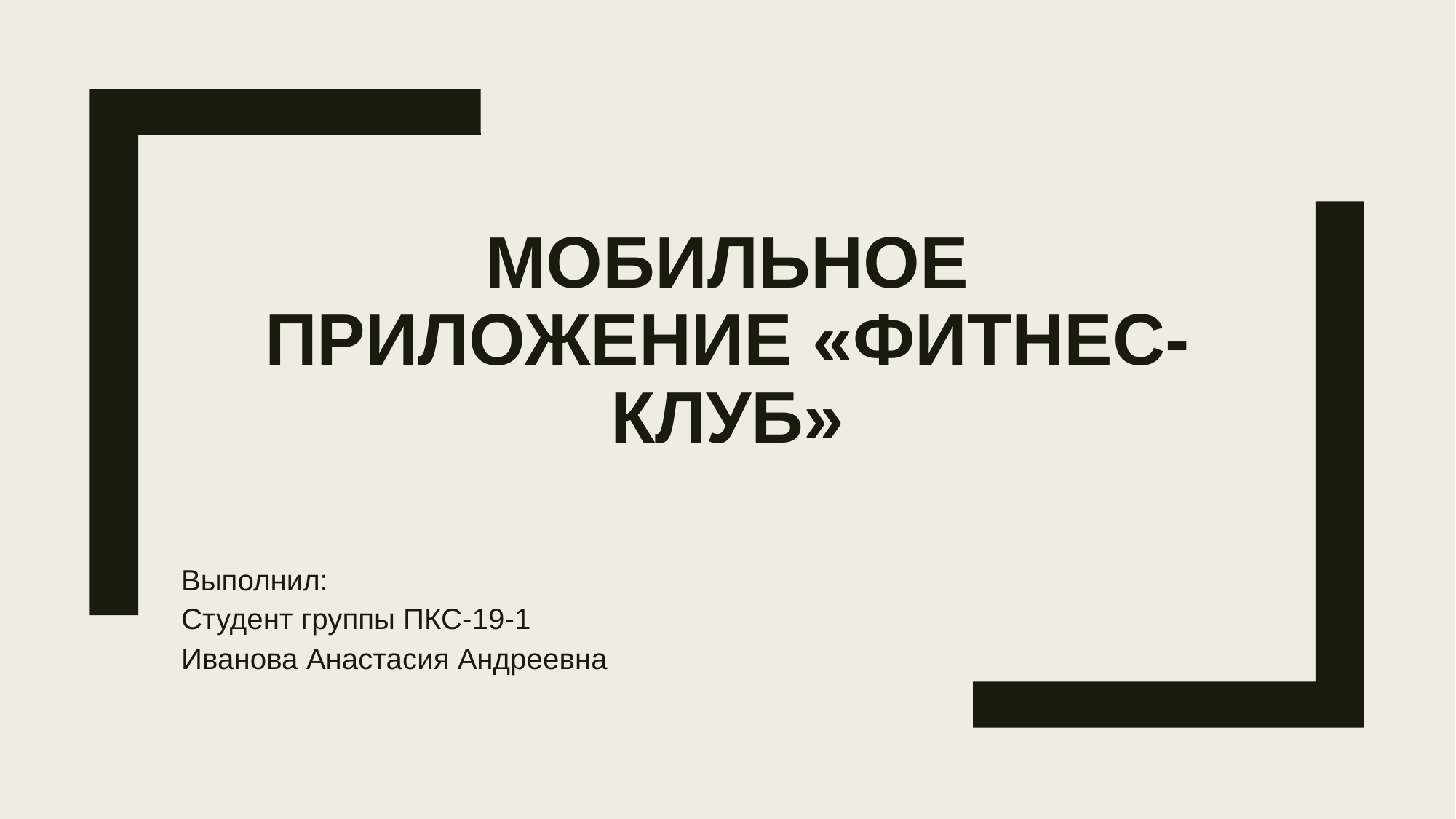

# Мобильное приложение «фитнес-клуб»
Выполнил:
Студент группы ПКС-19-1
Иванова Анастасия Андреевна